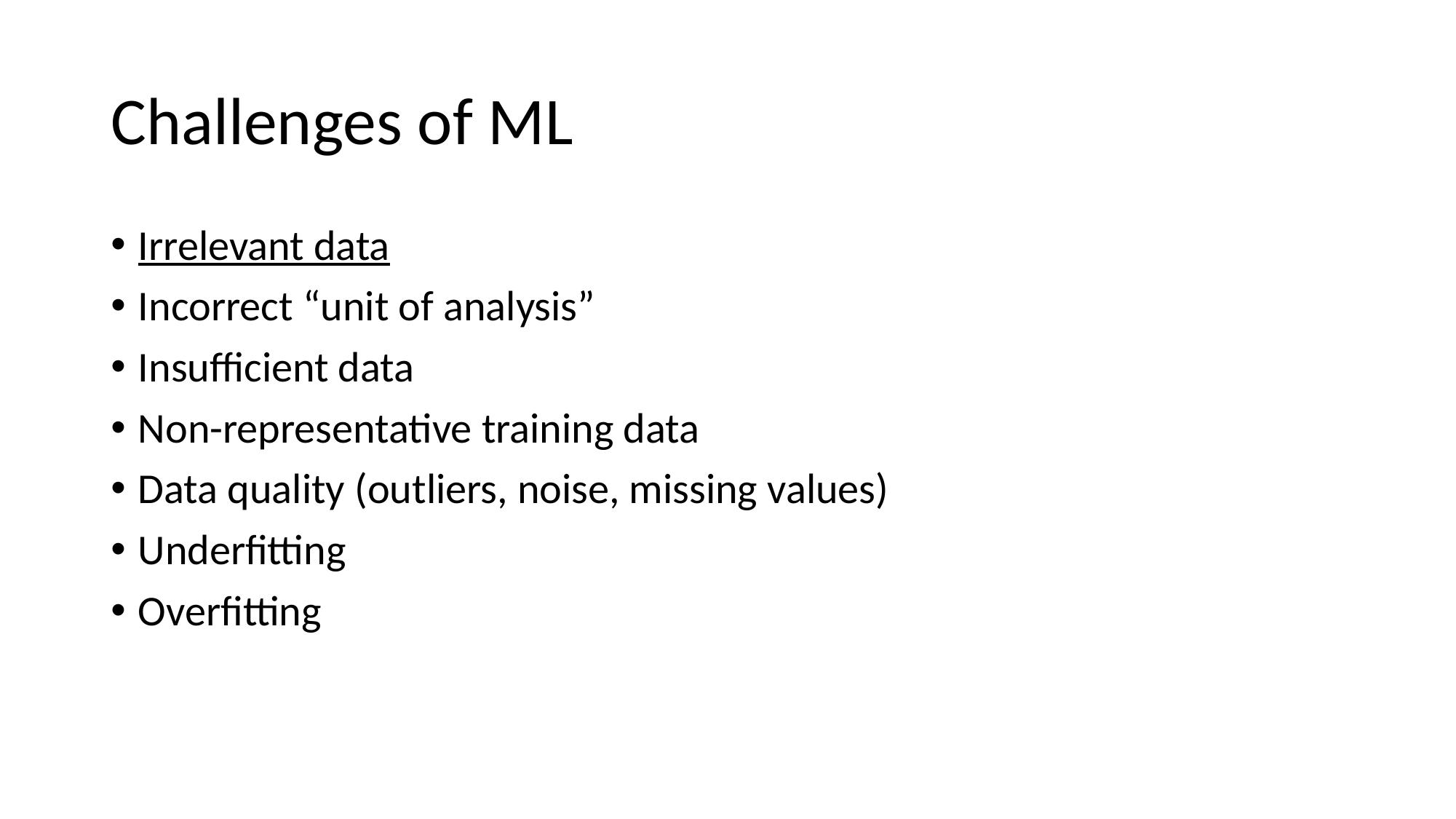

# Challenges of ML
Irrelevant data
Incorrect “unit of analysis”
Insufficient data
Non-representative training data
Data quality (outliers, noise, missing values)
Underfitting
Overfitting